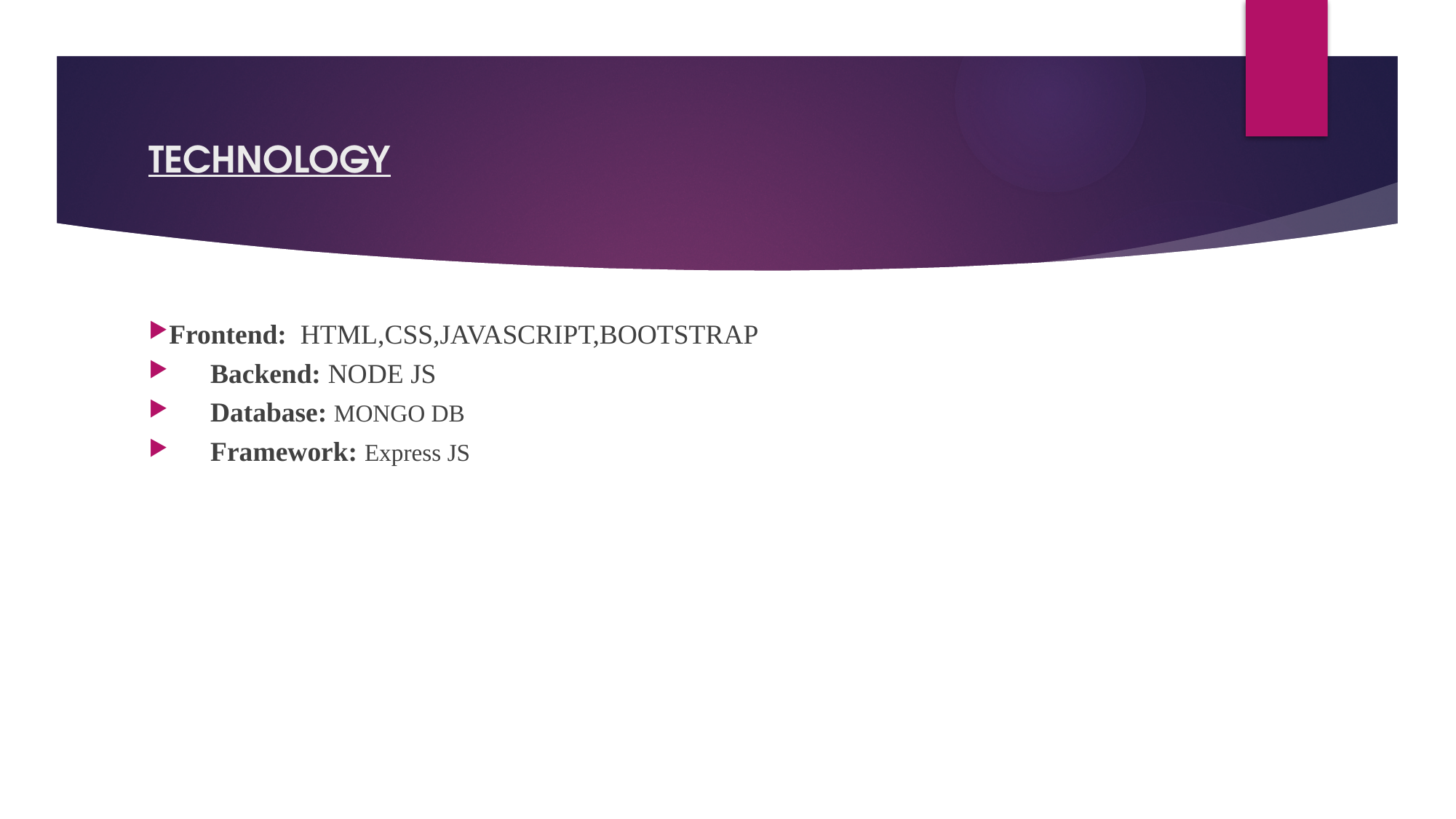

# TECHNOLOGY
Frontend:  HTML,CSS,JAVASCRIPT,BOOTSTRAP
   Backend: NODE JS
   Database: MONGO DB
   Framework: Express JS